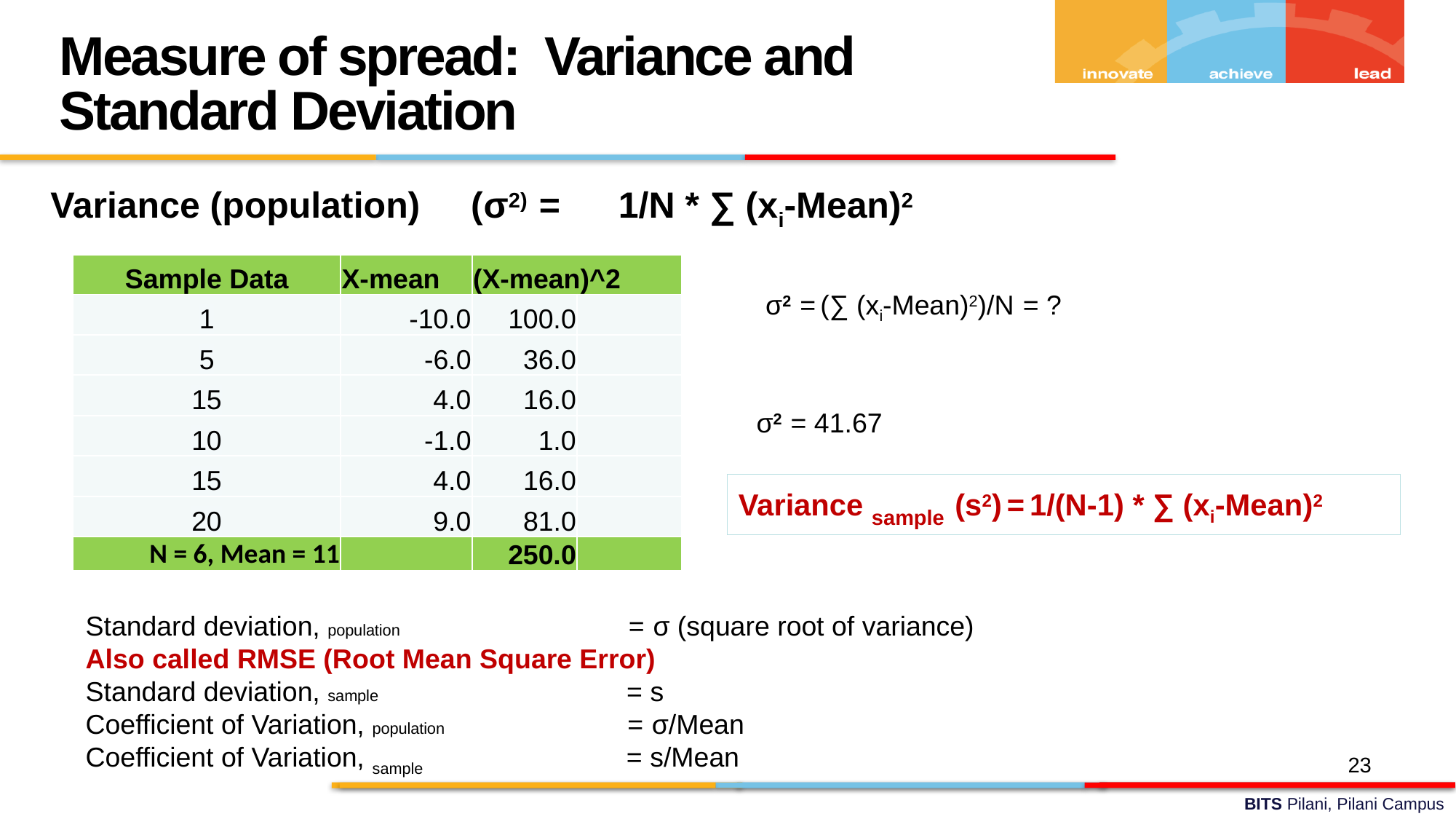

Measure of spread:  Variance and Standard Deviation
Variance (population)     (σ2)  =          1/N * ∑ (xi-Mean)2
| Sample Data | X-mean | (X-mean)^2 |  |
| --- | --- | --- | --- |
| 1 | -10.0 | 100.0 |  |
| 5 | -6.0 | 36.0 |  |
| 15 | 4.0 | 16.0 |  |
| 10 | -1.0 | 1.0 |  |
| 15 | 4.0 | 16.0 |  |
| 20 | 9.0 | 81.0 |  |
| N = 6, Mean = 11 |  | 250.0 |  |
σ2  = (∑ (xi-Mean)2)/N  = ?

σ2  = 41.67
Variance sample (s2) = 1/(N-1) * ∑ (xi-Mean)2
Standard deviation, population                              = σ (square root of variance)
Also called RMSE (Root Mean Square Error)
Standard deviation, sample                                 = s
Coefficient of Variation, population                        = σ/Mean
Coefficient of Variation, sample                            = s/Mean
23